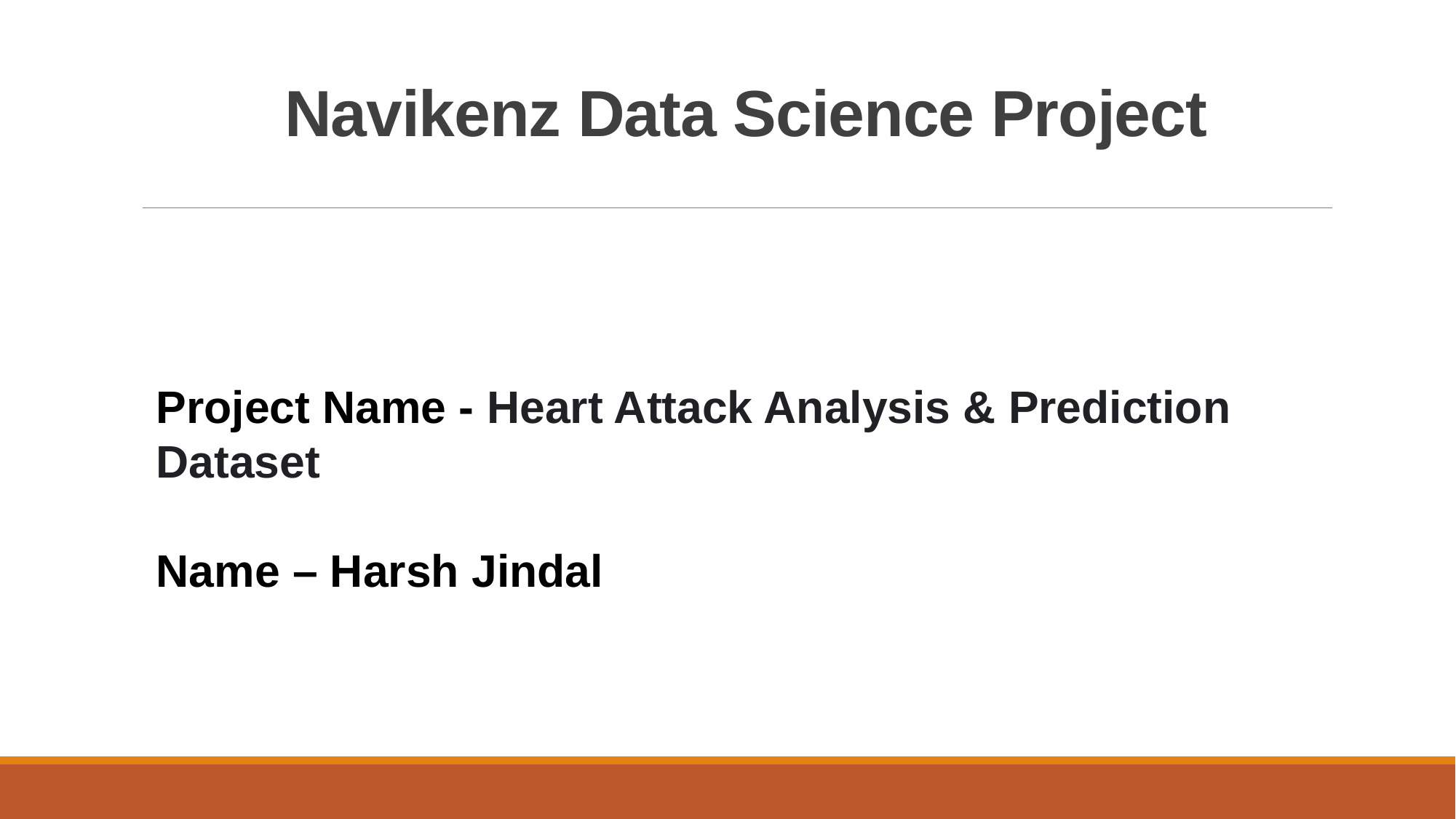

# Navikenz Data Science Project
Project Name - Heart Attack Analysis & Prediction Dataset

Name – Harsh Jindal